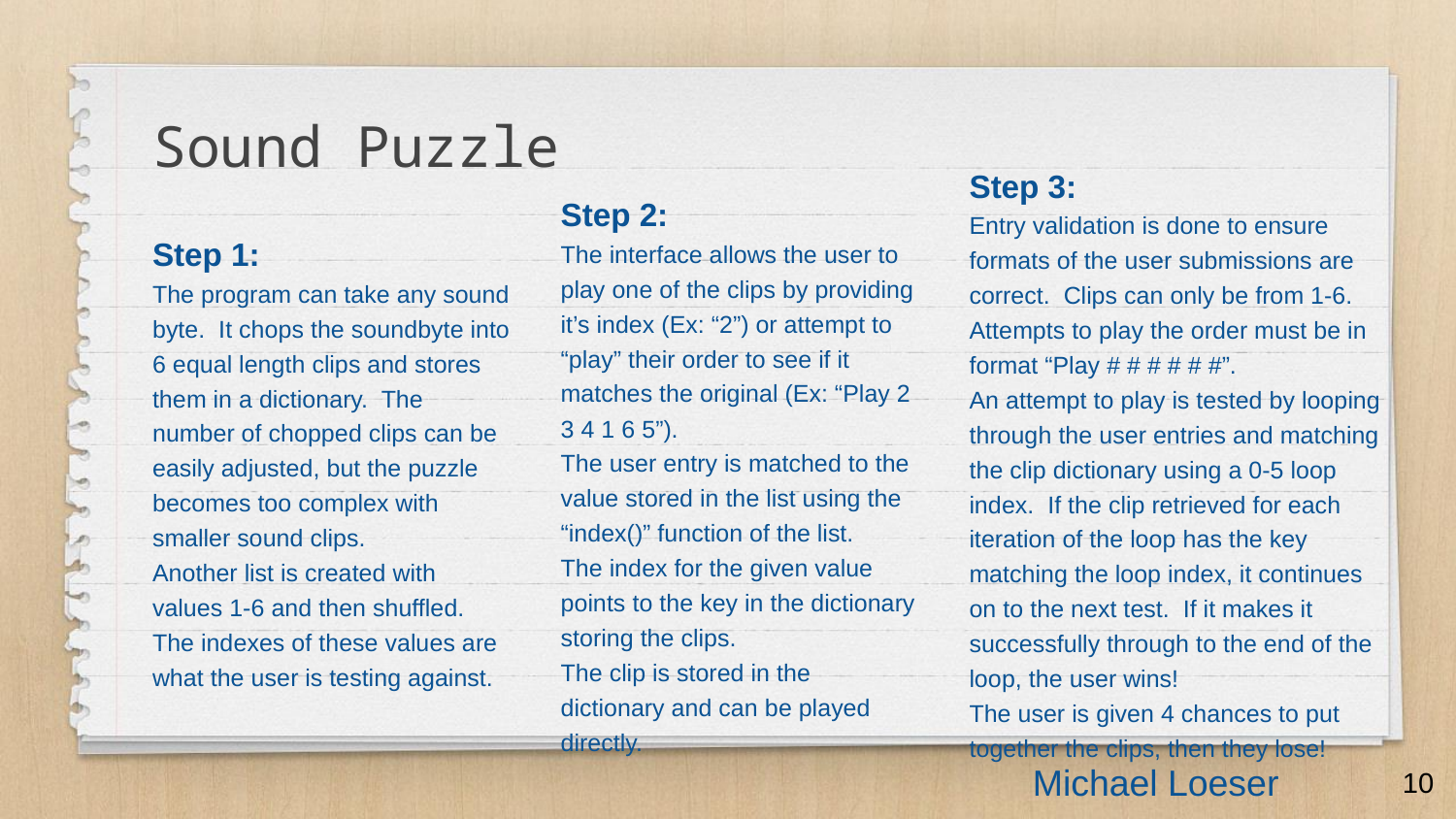

# Sound Puzzle
Step 3:
Entry validation is done to ensure formats of the user submissions are correct.  Clips can only be from 1-6.  Attempts to play the order must be in format “Play # # # # # #”.
An attempt to play is tested by looping through the user entries and matching the clip dictionary using a 0-5 loop index.  If the clip retrieved for each iteration of the loop has the key matching the loop index, it continues on to the next test.  If it makes it successfully through to the end of the loop, the user wins!
The user is given 4 chances to put together the clips, then they lose!

Step 2:
The interface allows the user to play one of the clips by providing it’s index (Ex: “2”) or attempt to “play” their order to see if it matches the original (Ex: “Play 2 3 4 1 6 5”).
The user entry is matched to the value stored in the list using the “index()” function of the list.
The index for the given value points to the key in the dictionary storing the clips.
The clip is stored in the dictionary and can be played directly.
Step 1:
The program can take any sound byte.  It chops the soundbyte into 6 equal length clips and stores them in a dictionary.  The number of chopped clips can be easily adjusted, but the puzzle becomes too complex with smaller sound clips.
Another list is created with values 1-6 and then shuffled.  The indexes of these values are what the user is testing against.
10
Michael Loeser